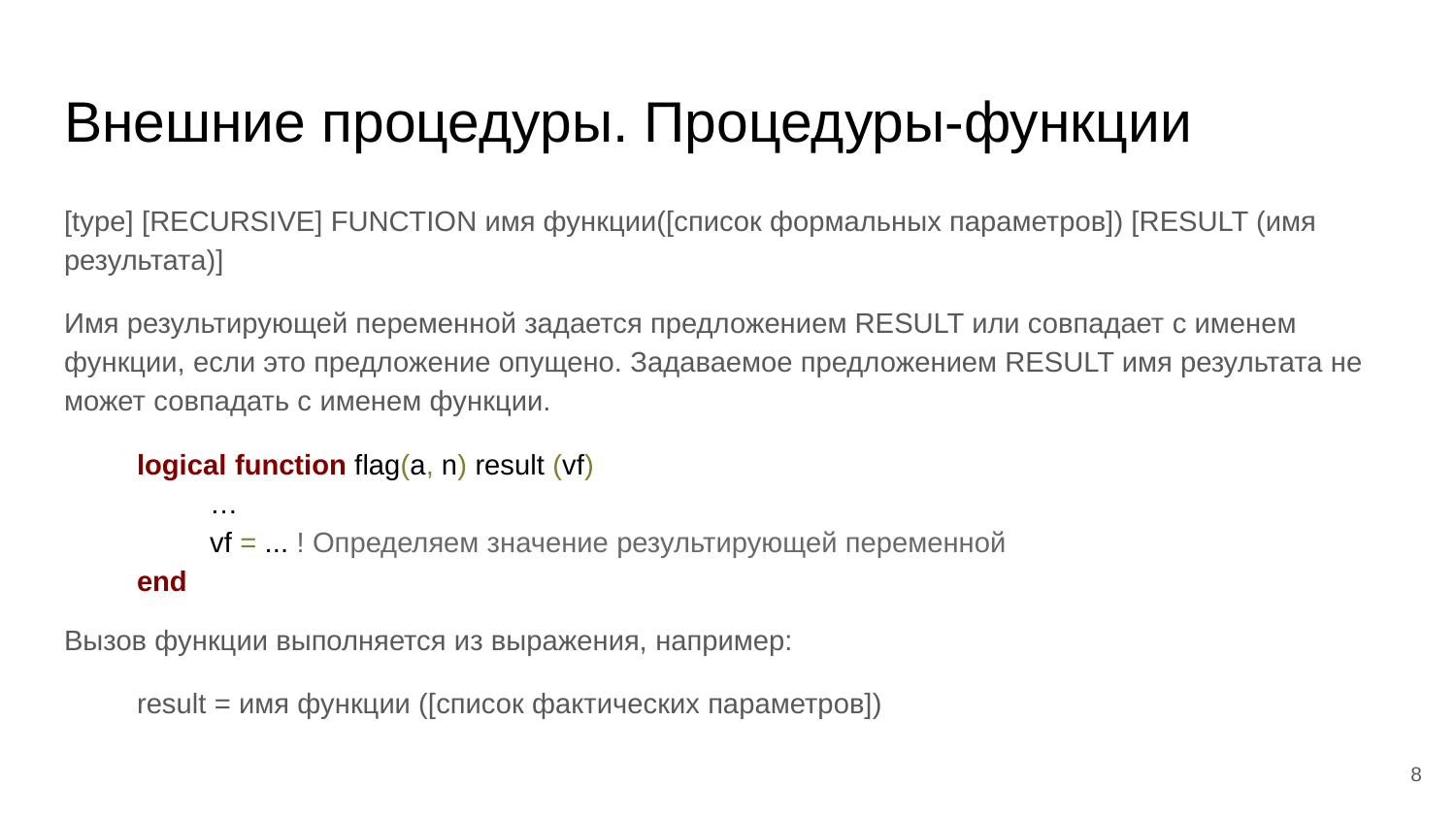

# Внешние процедуры. Процедуры-функции
[type] [RECURSIVE] FUNCTION имя функции([список формальных параметров]) [RESULT (имя результата)]
Имя результирующей переменной задается предложением RESULT или совпадает с именем функции, если это предложение опущено. Задаваемое предложением RESULT имя результата не может совпадать с именем функции.
logical function flag(a, n) result (vf)
…
vf = ... ! Определяем значение результирующей переменной
end
Вызов функции выполняется из выражения, например:
result = имя функции ([список фактических параметров])
8